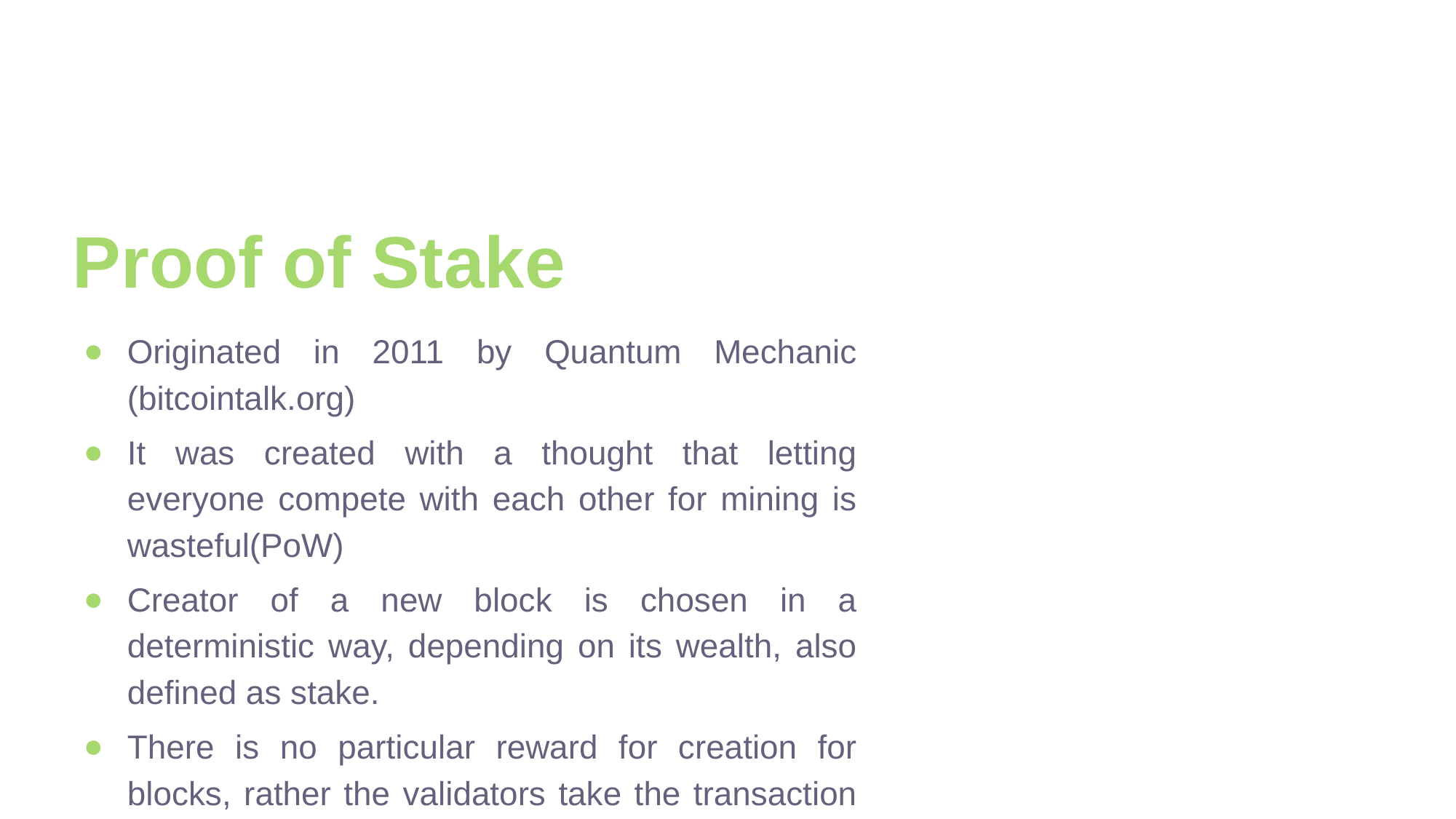

# Proof of Stake
Originated in 2011 by Quantum Mechanic (bitcointalk.org)
It was created with a thought that letting everyone compete with each other for mining is wasteful(PoW)
Creator of a new block is chosen in a deterministic way, depending on its wealth, also defined as stake.
There is no particular reward for creation for blocks, rather the validators take the transaction fees.